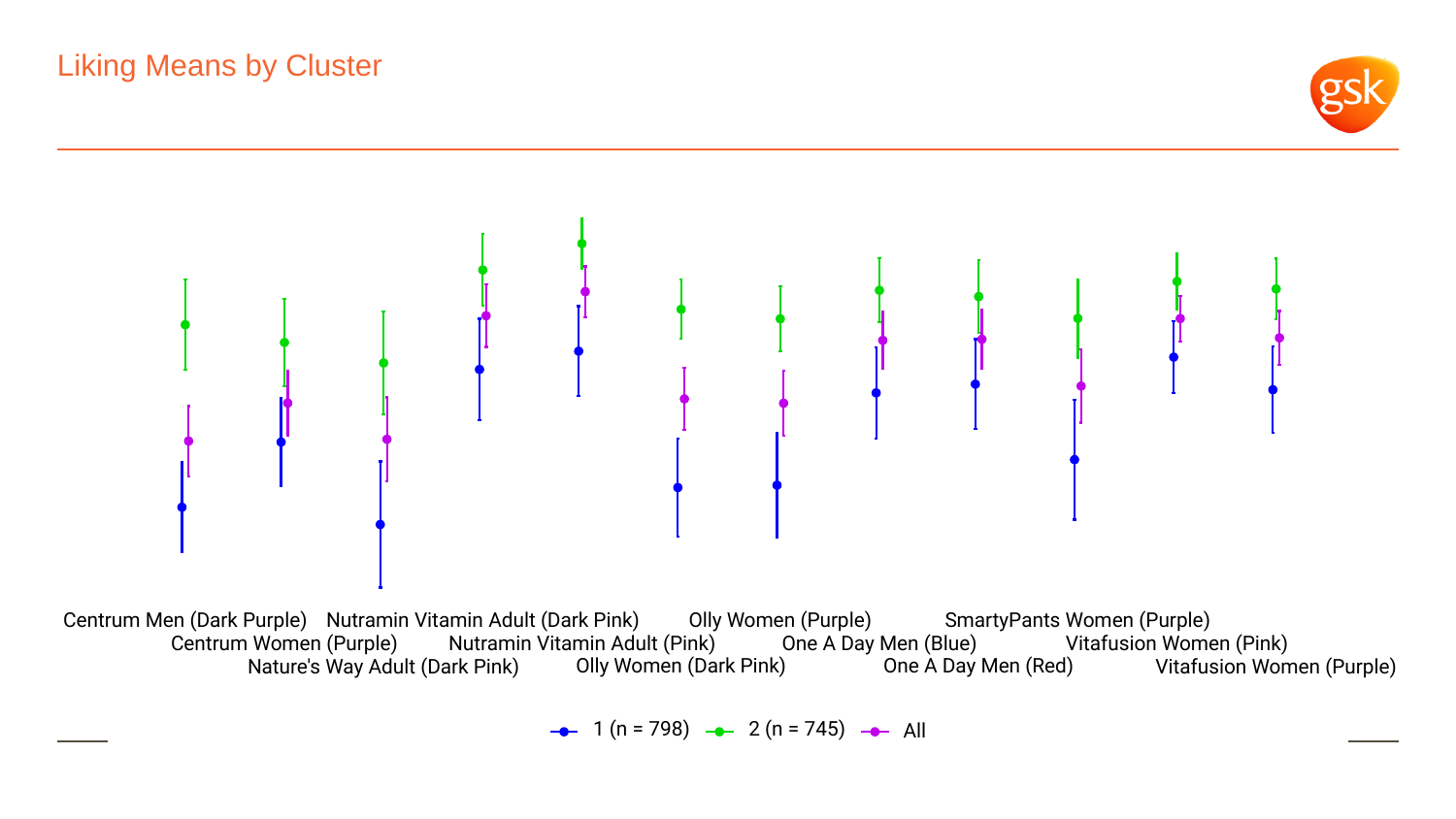

# Liking Means by Cluster

Olly Women (Purple)
Centrum Men (Dark Purple)
Nutramin Vitamin Adult (Dark Pink)
SmartyPants Women (Purple)
One A Day Men (Blue)
Centrum Women (Purple)
Nutramin Vitamin Adult (Pink)
Vitafusion Women (Pink)
Olly Women (Dark Pink)
One A Day Men (Red)
Nature's Way Adult (Dark Pink)
Vitafusion Women (Purple)

1 (n = 798)
2 (n = 745)
All